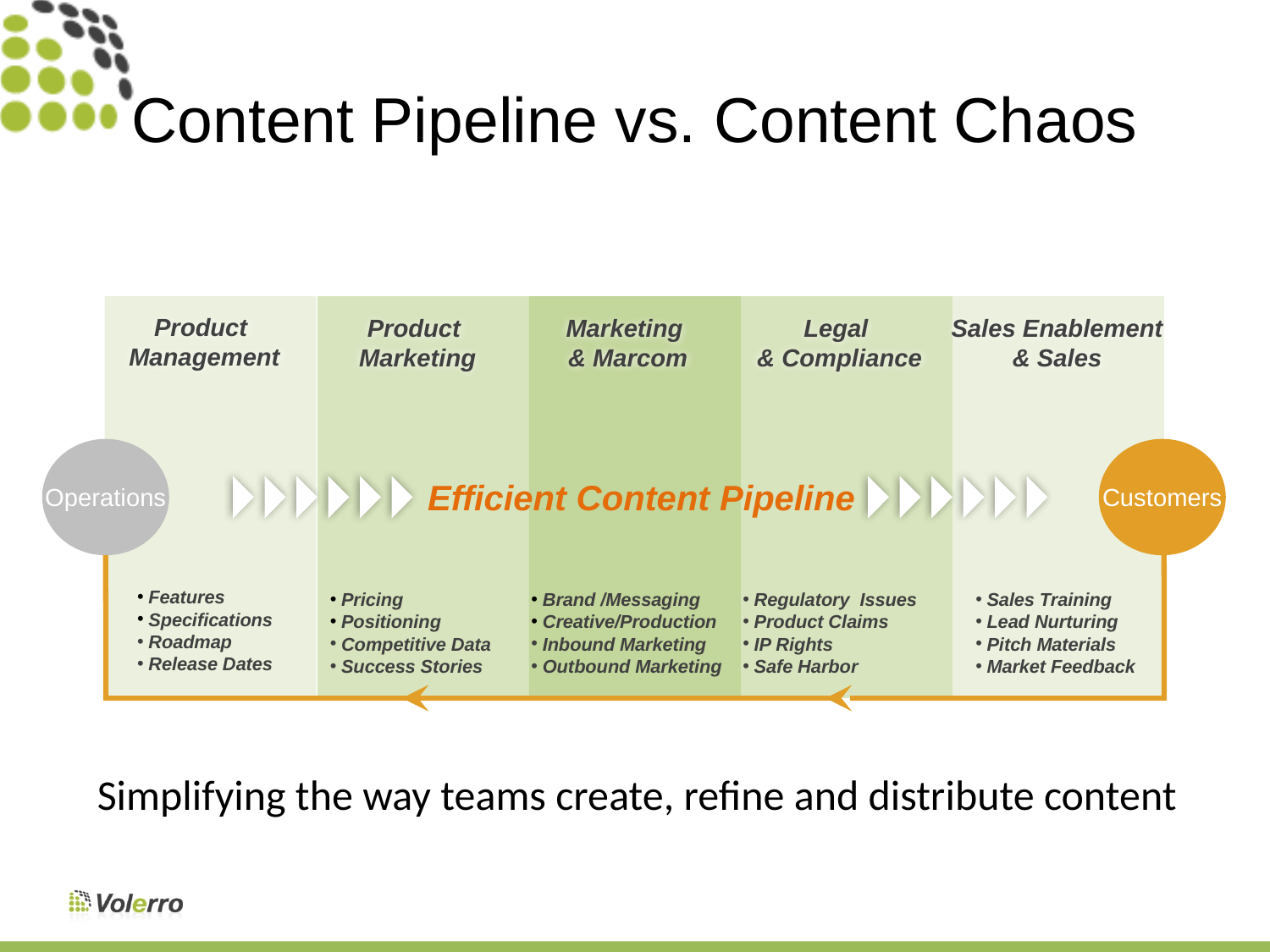

# Content Pipeline vs. Content Chaos

Product
Management
Product
Marketing
Marketing
& Marcom
Legal
& Compliance
Sales Enablement
& Sales

Operations

Customers
Efficient Content Pipeline

 Features
 Specifications
 Roadmap
 Release Dates
 Pricing
 Positioning
 Competitive Data
 Success Stories
 Brand /Messaging
 Creative/Production
 Inbound Marketing
 Outbound Marketing
 Regulatory  Issues
 Product Claims
 IP Rights
 Safe Harbor
 Sales Training
 Lead Nurturing
 Pitch Materials
 Market Feedback
Simplifying the way teams create, refine and distribute content